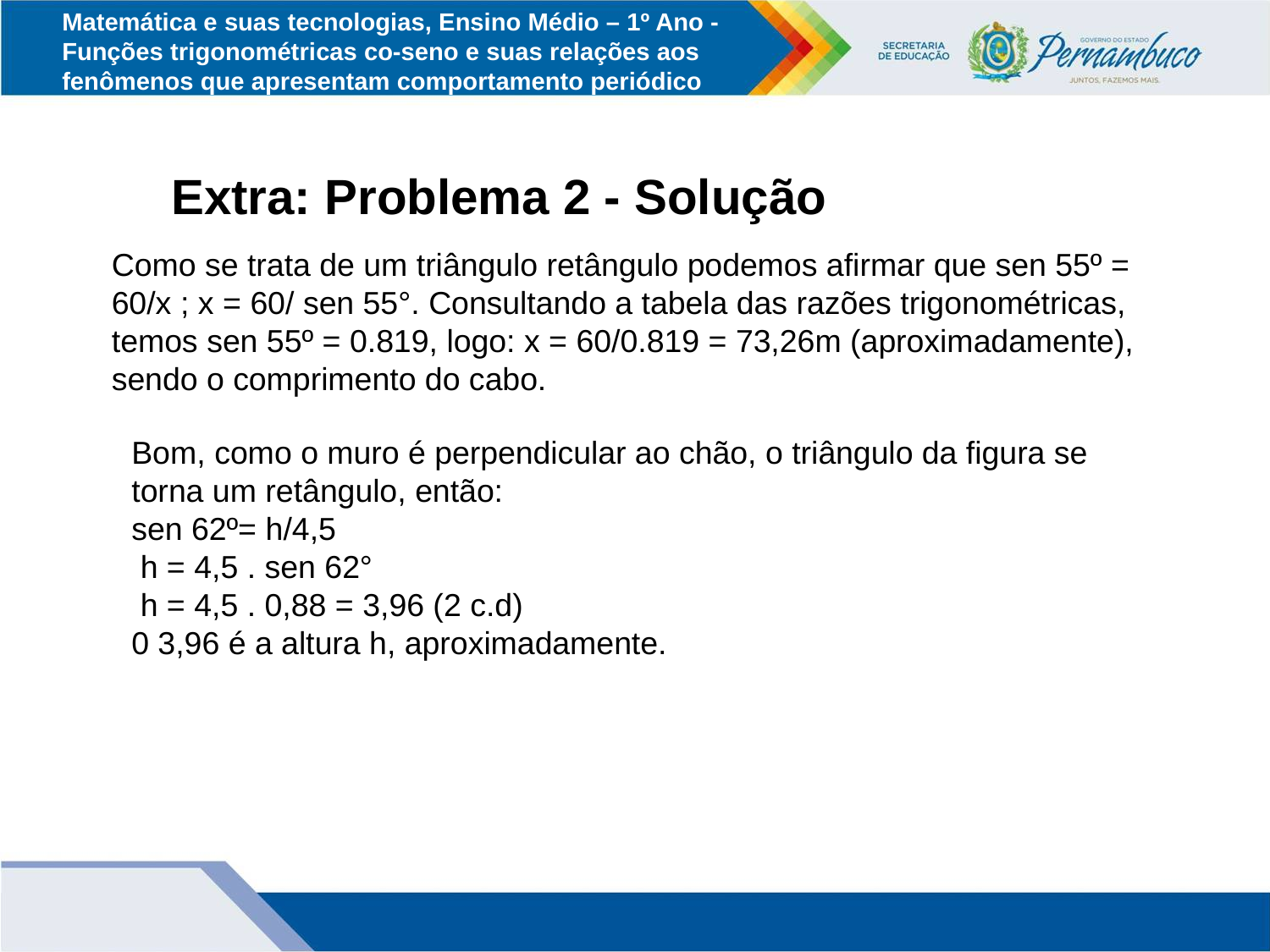

Matemática e suas tecnologias, Ensino Médio – 1º Ano - Funções trigonométricas co-seno e suas relações aos fenômenos que apresentam comportamento periódico
Extra: Problema 2 - Solução
Como se trata de um triângulo retângulo podemos afirmar que sen 55º = 60/x ; x = 60/ sen 55°. Consultando a tabela das razões trigonométricas, temos sen 55º = 0.819, logo: x = 60/0.819 = 73,26m (aproximadamente), sendo o comprimento do cabo.
Bom, como o muro é perpendicular ao chão, o triângulo da figura se torna um retângulo, então:
sen 62º= h/4,5
 h = 4,5 . sen 62°
 h = 4,5 . 0,88 = 3,96 (2 c.d)
0 3,96 é a altura h, aproximadamente.